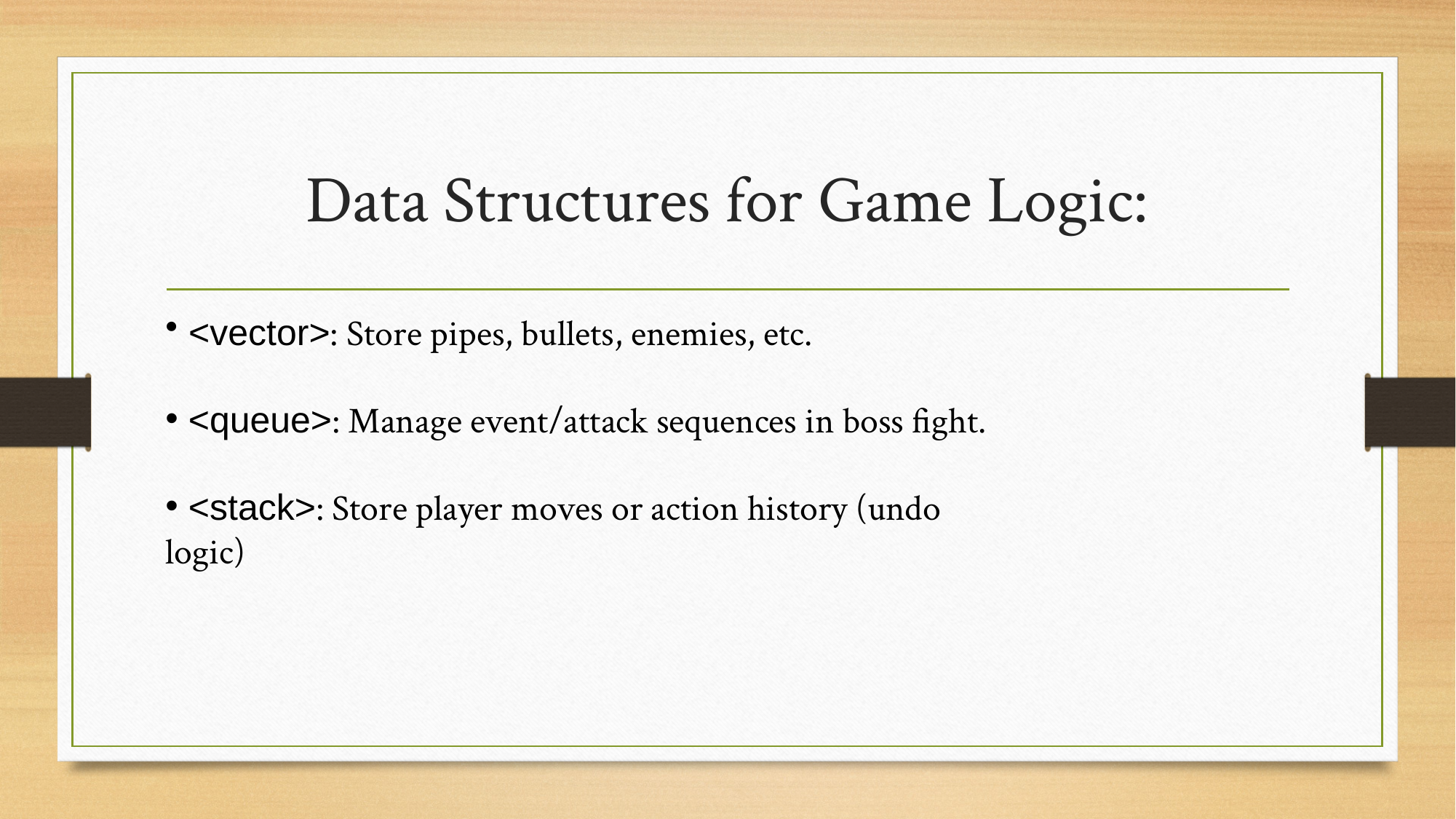

# Data Structures for Game Logic:

 <vector>: Store pipes, bullets, enemies, etc.

 <queue>: Manage event/attack sequences in boss fight.

 <stack>: Store player moves or action history (undo logic)